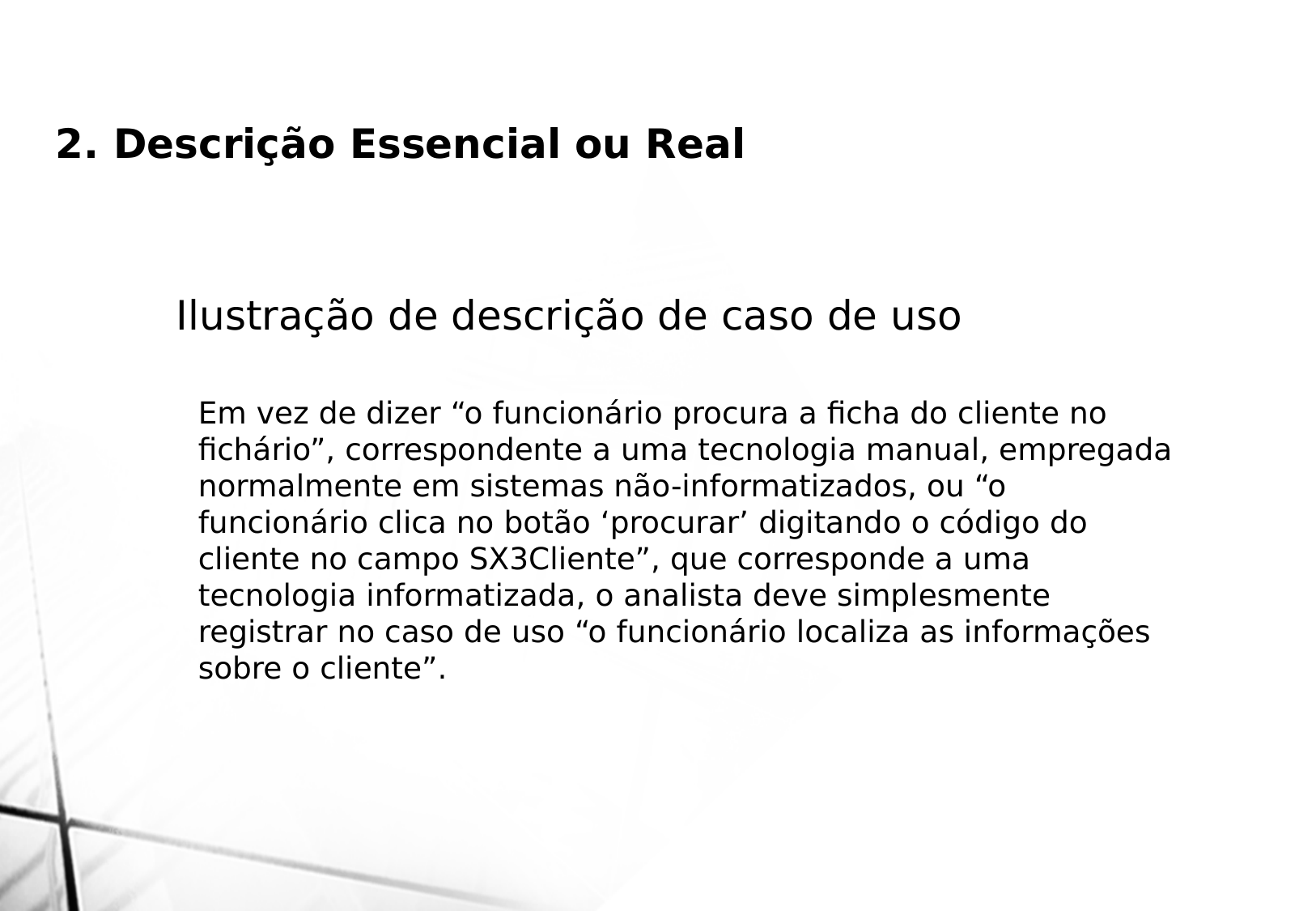

2. Descrição Essencial ou Real
Ilustração de descrição de caso de uso
Em vez de dizer “o funcionário procura a ficha do cliente no fichário”, correspondente a uma tecnologia manual, empregada normalmente em sistemas não-informatizados, ou “o funcionário clica no botão ‘procurar’ digitando o código do cliente no campo SX3Cliente”, que corresponde a uma tecnologia informatizada, o analista deve simplesmente registrar no caso de uso “o funcionário localiza as informações sobre o cliente”.